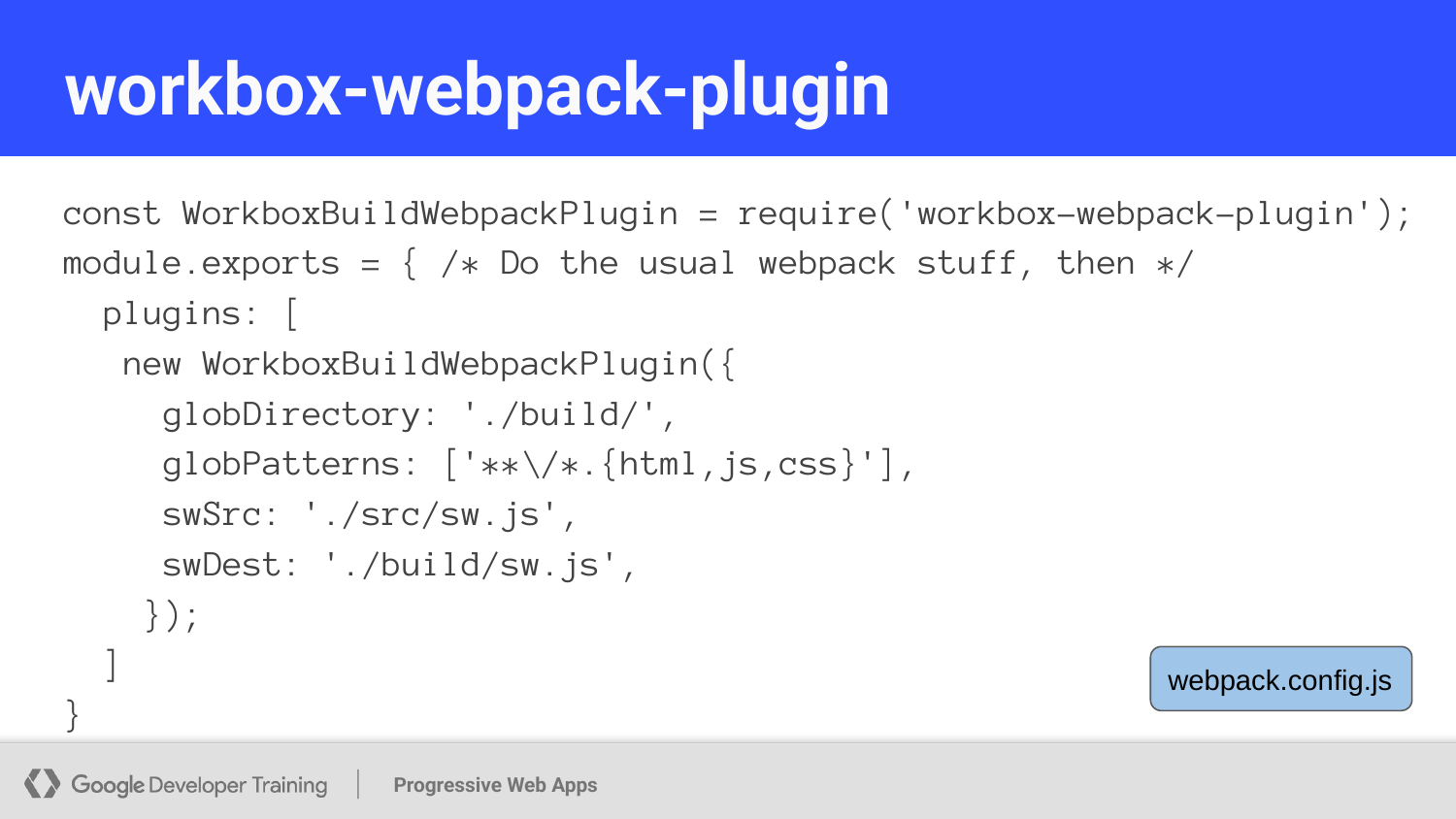

# workbox-webpack-plugin
const WorkboxBuildWebpackPlugin = require('workbox-webpack-plugin');
module.exports = { /* Do the usual webpack stuff, then */
  plugins: [
   new WorkboxBuildWebpackPlugin({
     globDirectory: './build/',
     globPatterns: ['**\/*.{html,js,css}'],
     swSrc: './src/sw.js',
     swDest: './build/sw.js',
    });
  ]
}

webpack.config.js